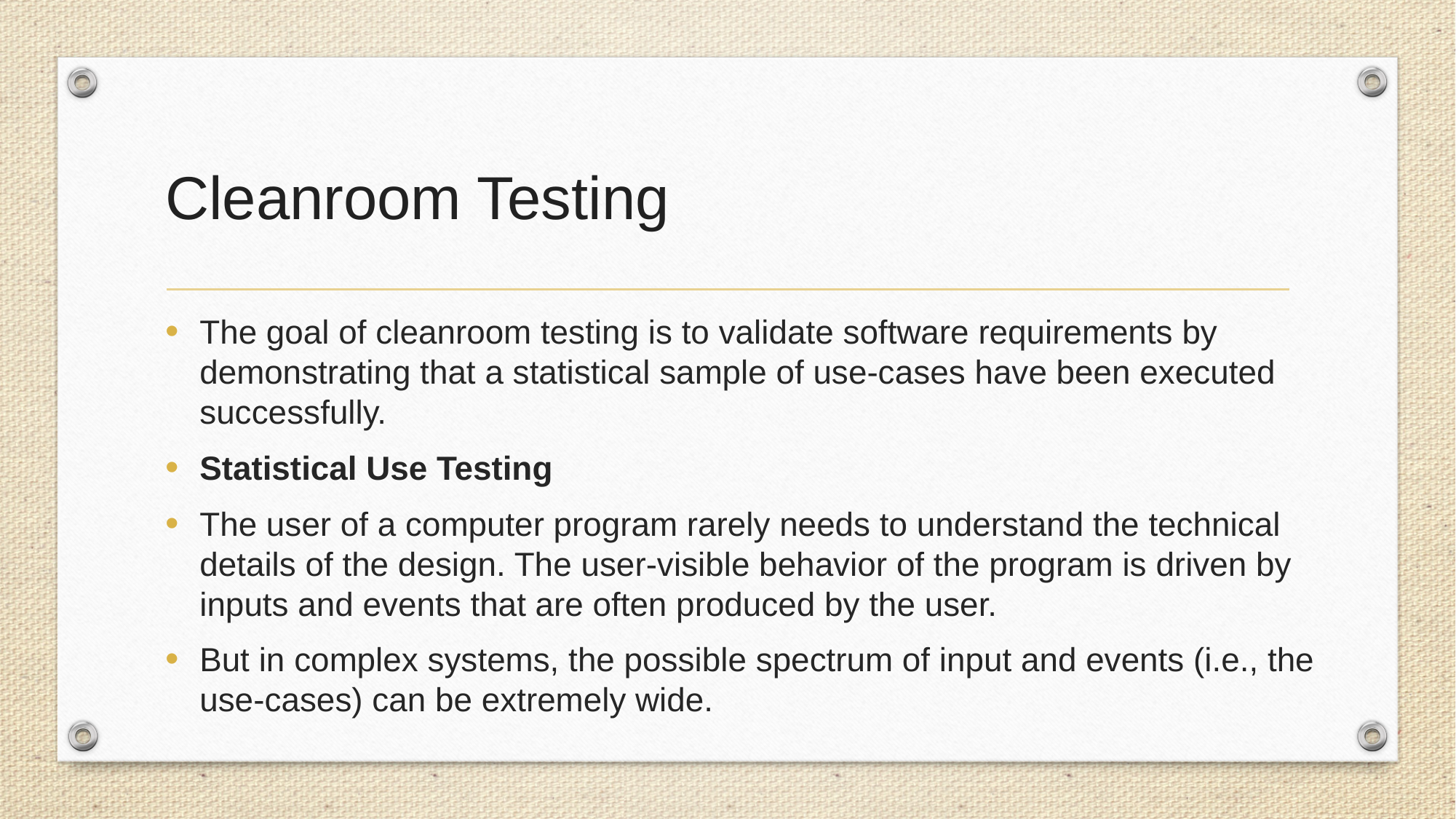

# Cleanroom Testing
The goal of cleanroom testing is to validate software requirements by demonstrating that a statistical sample of use-cases have been executed successfully.
Statistical Use Testing
The user of a computer program rarely needs to understand the technical details of the design. The user-visible behavior of the program is driven by inputs and events that are often produced by the user.
But in complex systems, the possible spectrum of input and events (i.e., the use-cases) can be extremely wide.